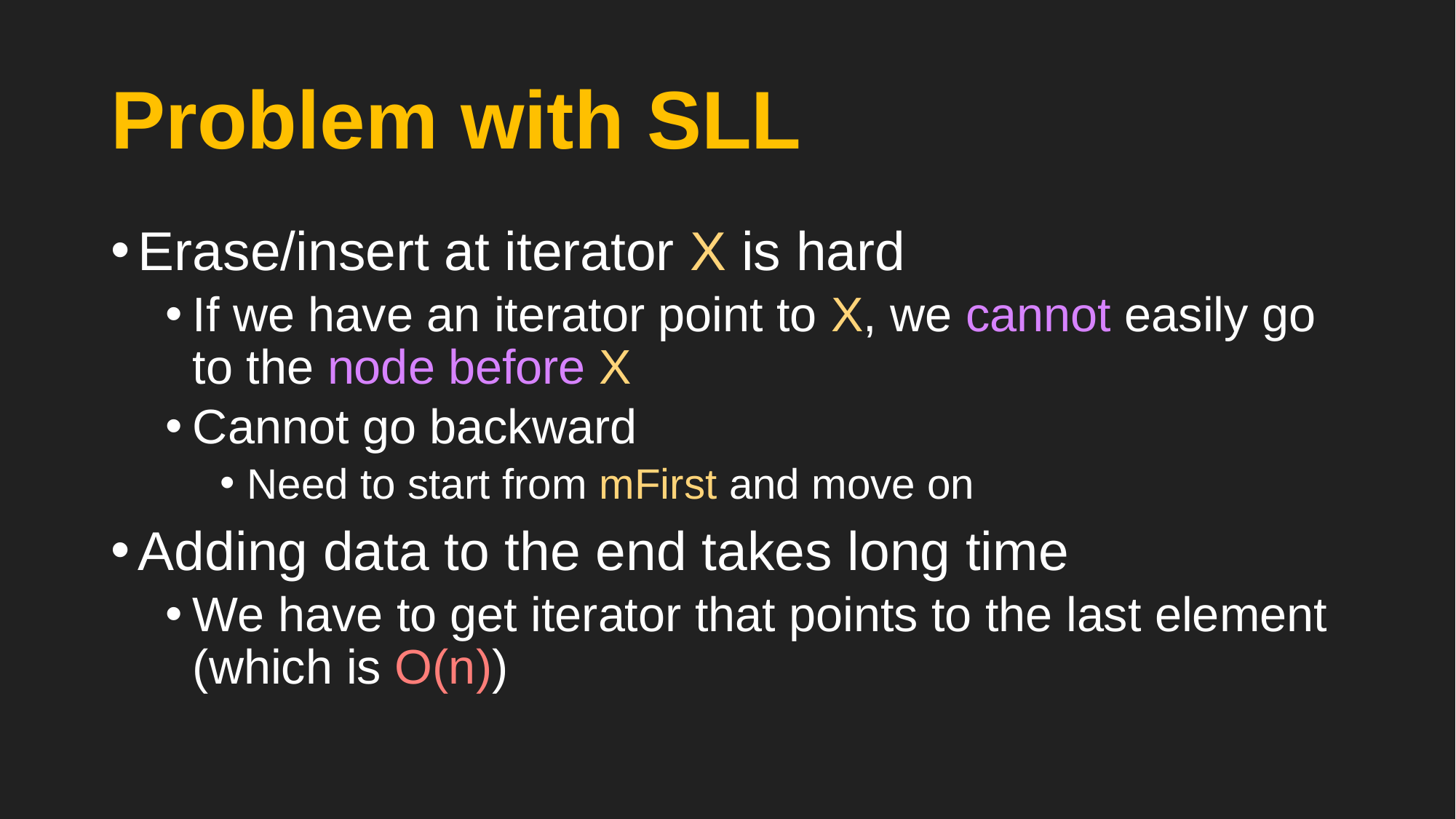

# Problem with SLL
Erase/insert at iterator X is hard
If we have an iterator point to X, we cannot easily go to the node before X
Cannot go backward
Need to start from mFirst and move on
Adding data to the end takes long time
We have to get iterator that points to the last element (which is O(n))